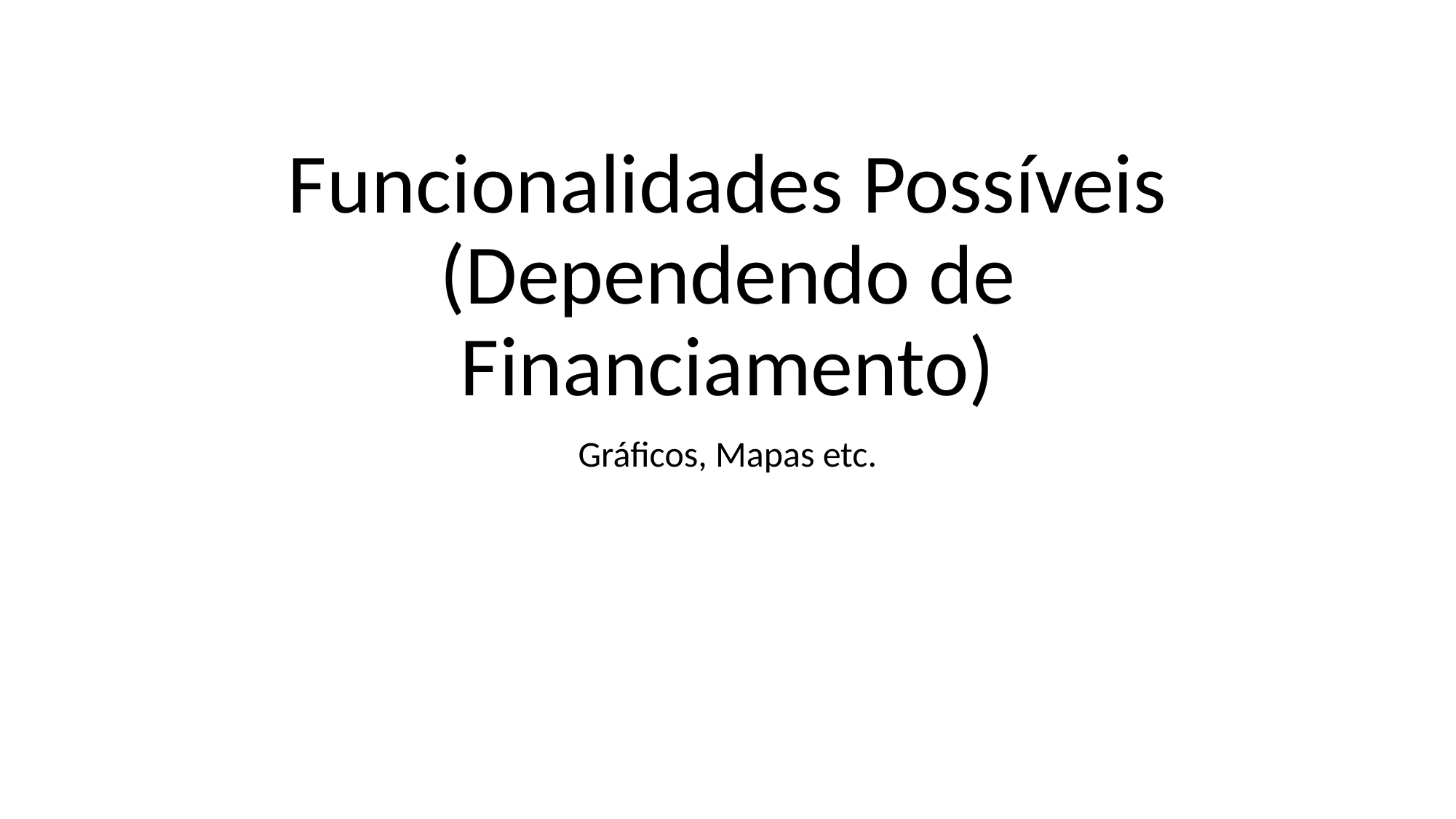

# Funcionalidades Possíveis (Dependendo de Financiamento)
Gráficos, Mapas etc.